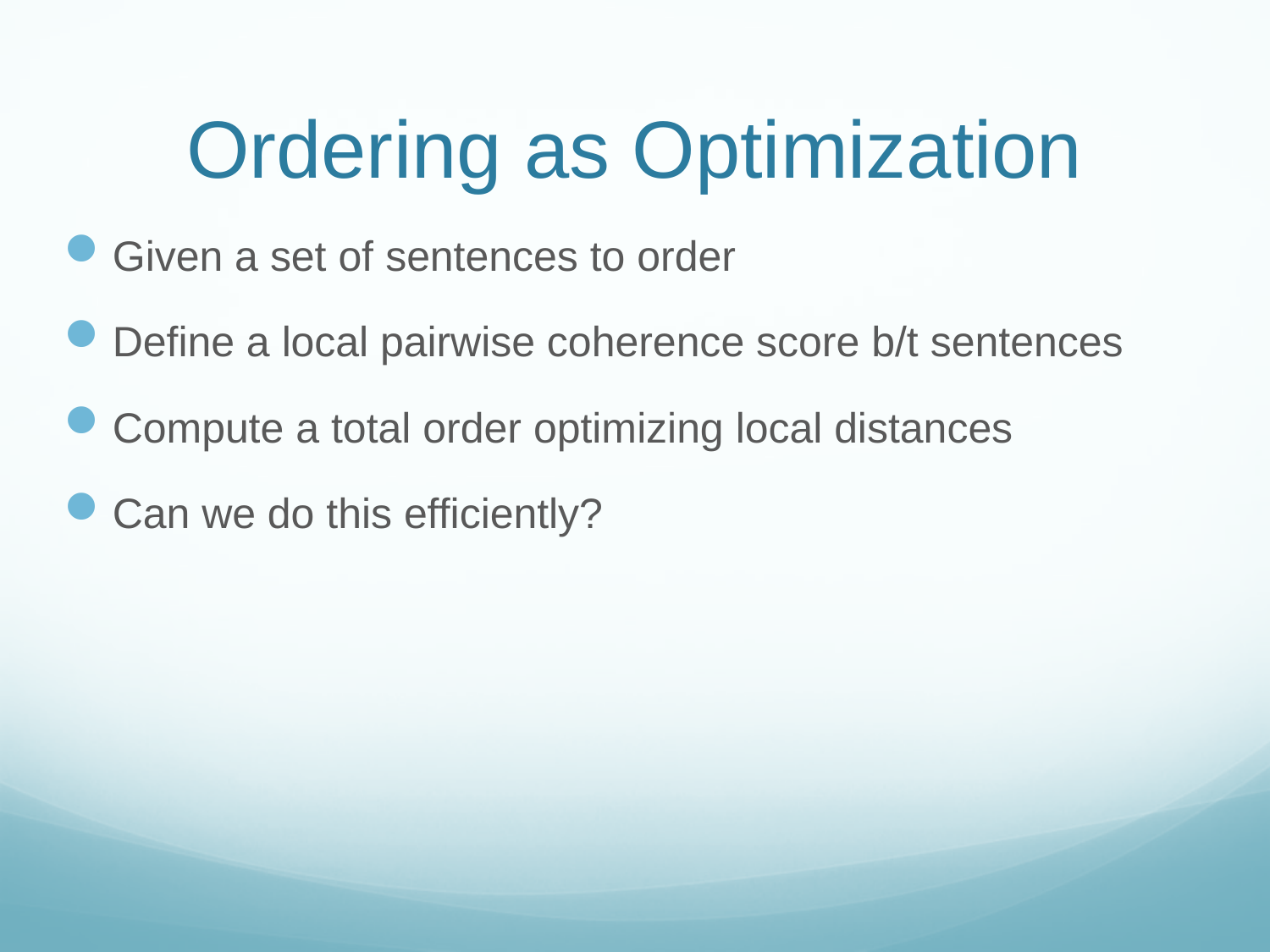

# Ordering as Optimization
Given a set of sentences to order
Define a local pairwise coherence score b/t sentences
Compute a total order optimizing local distances
Can we do this efficiently?